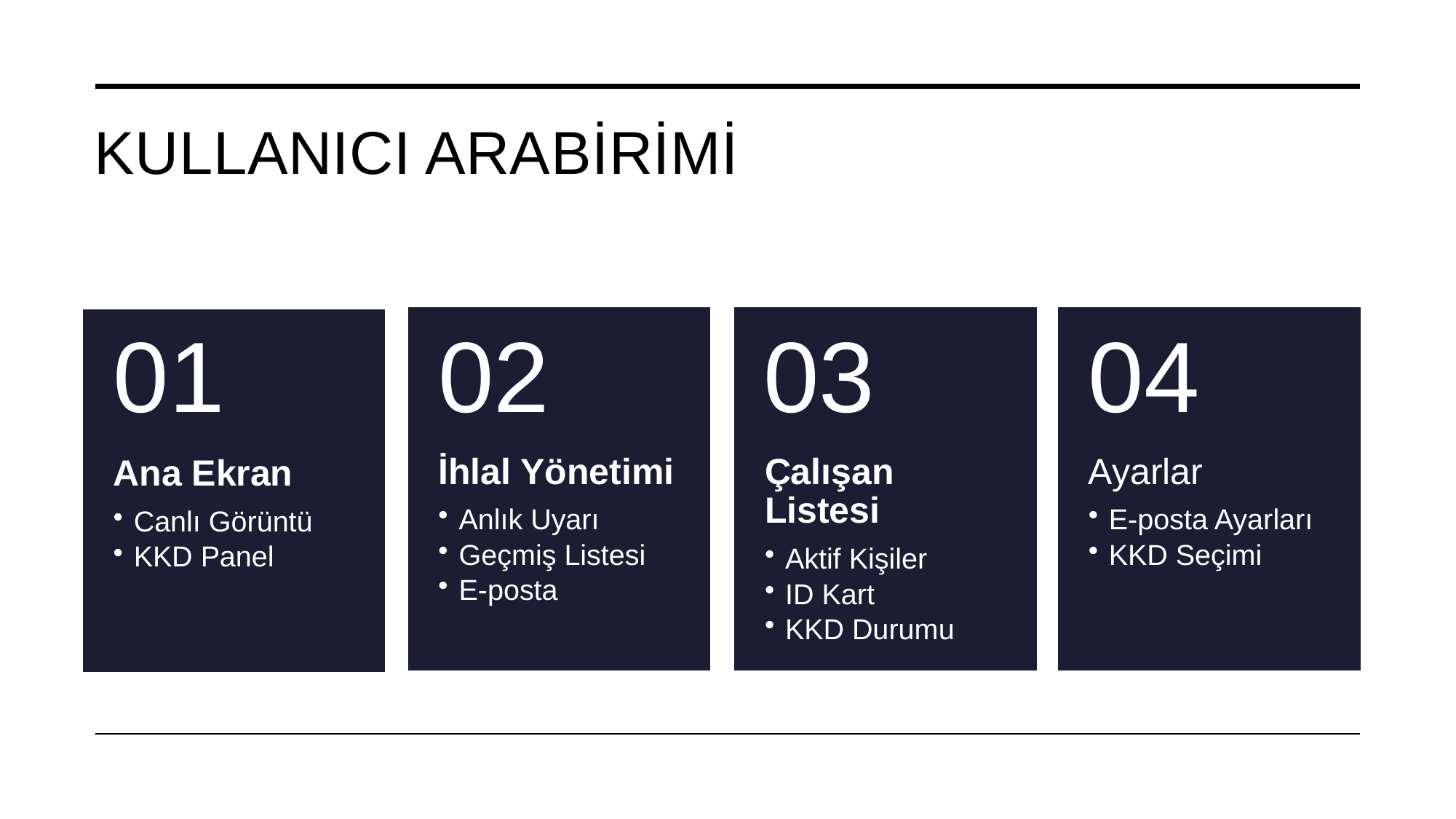

# Kullanıcı AraBİRİMİ
Ana Ekran
Canlı Görüntü
KKD Panel
01
İhlal Yönetimi
Anlık Uyarı
Geçmiş Listesi
E-posta
02
Çalışan Listesi
Aktif Kişiler
ID Kart
KKD Durumu
03
Ayarlar
E-posta Ayarları
KKD Seçimi
04